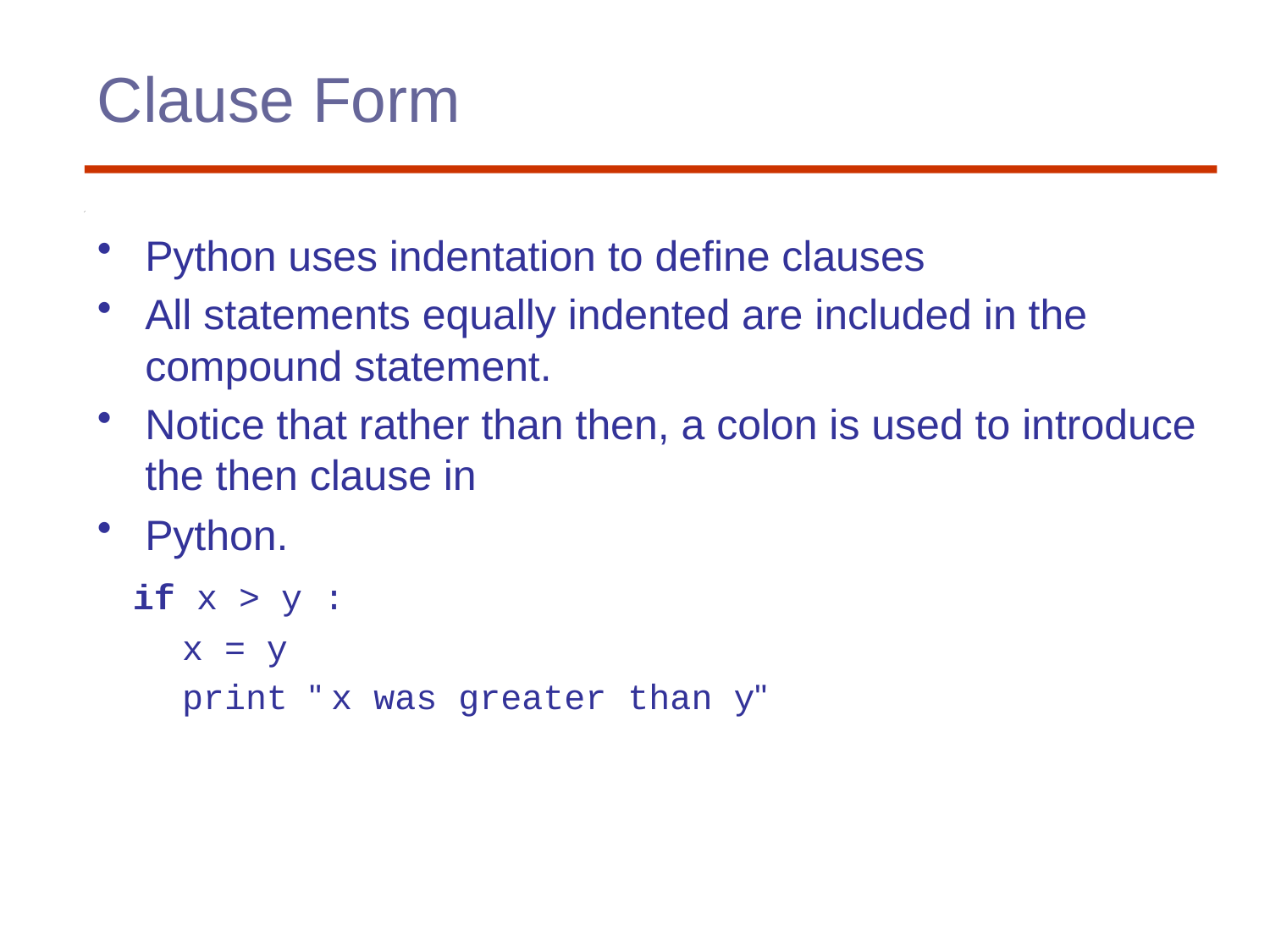

# Clause Form
Python uses indentation to define clauses
All statements equally indented are included in the compound statement.
Notice that rather than then, a colon is used to introduce the then clause in
Python.
   if x > y :
    x = y
    print " x was greater than y"